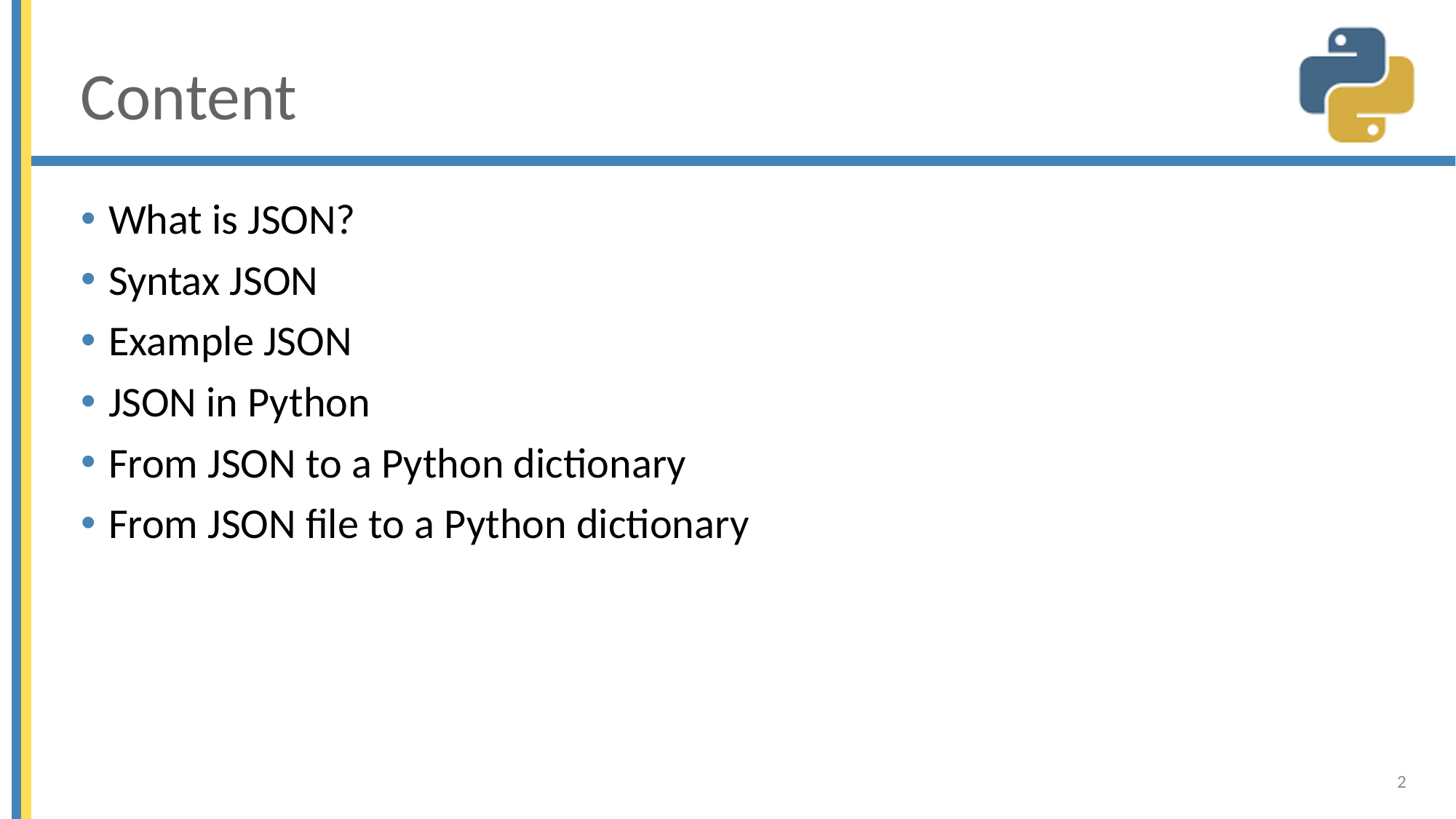

# Content
What is JSON?
Syntax JSON
Example JSON
JSON in Python
From JSON to a Python dictionary
From JSON file to a Python dictionary
2